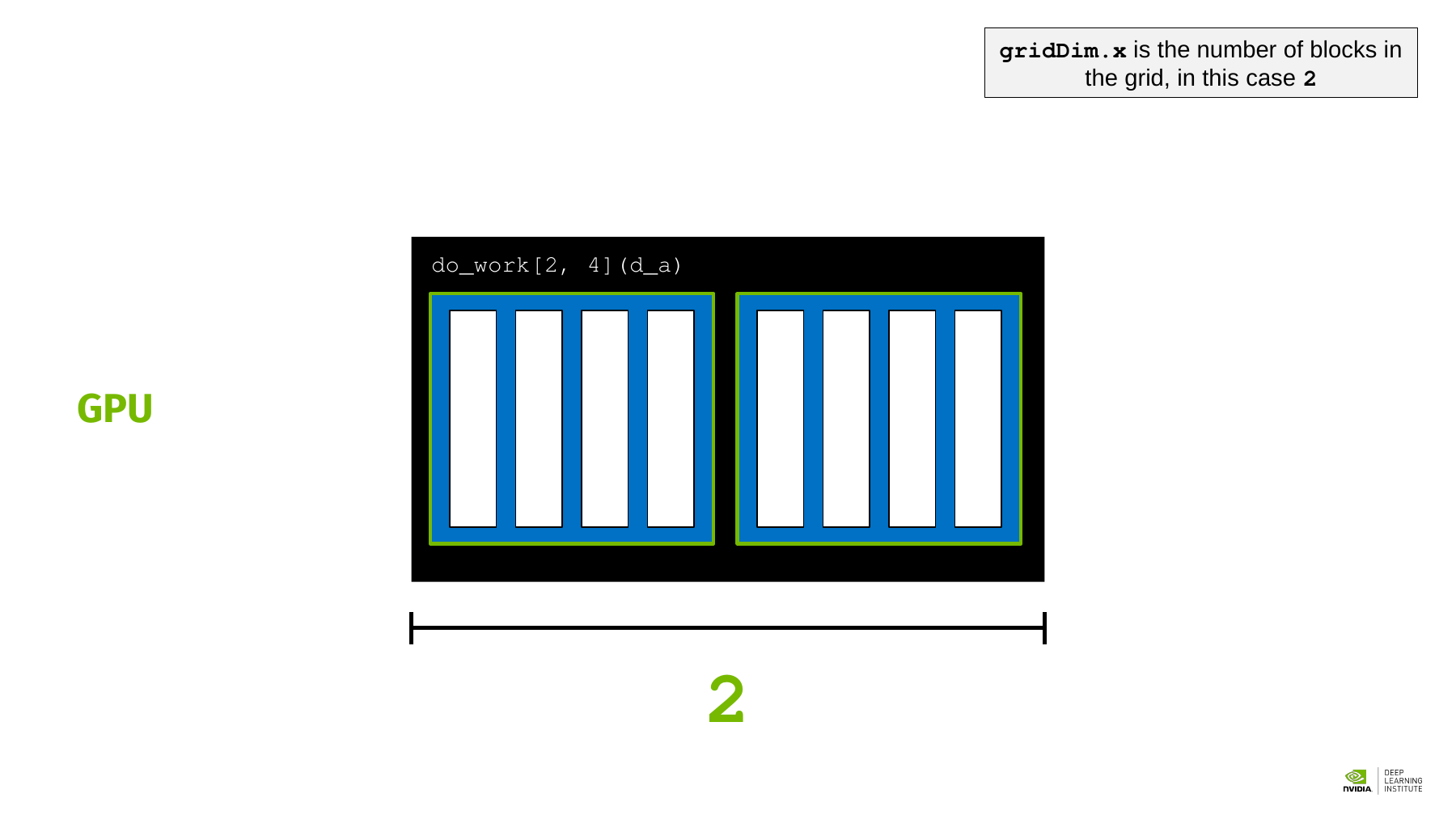

gridDim.x is the number of blocks in the grid, in this case 2

do_work[2, 4](d_a)

GPU
2